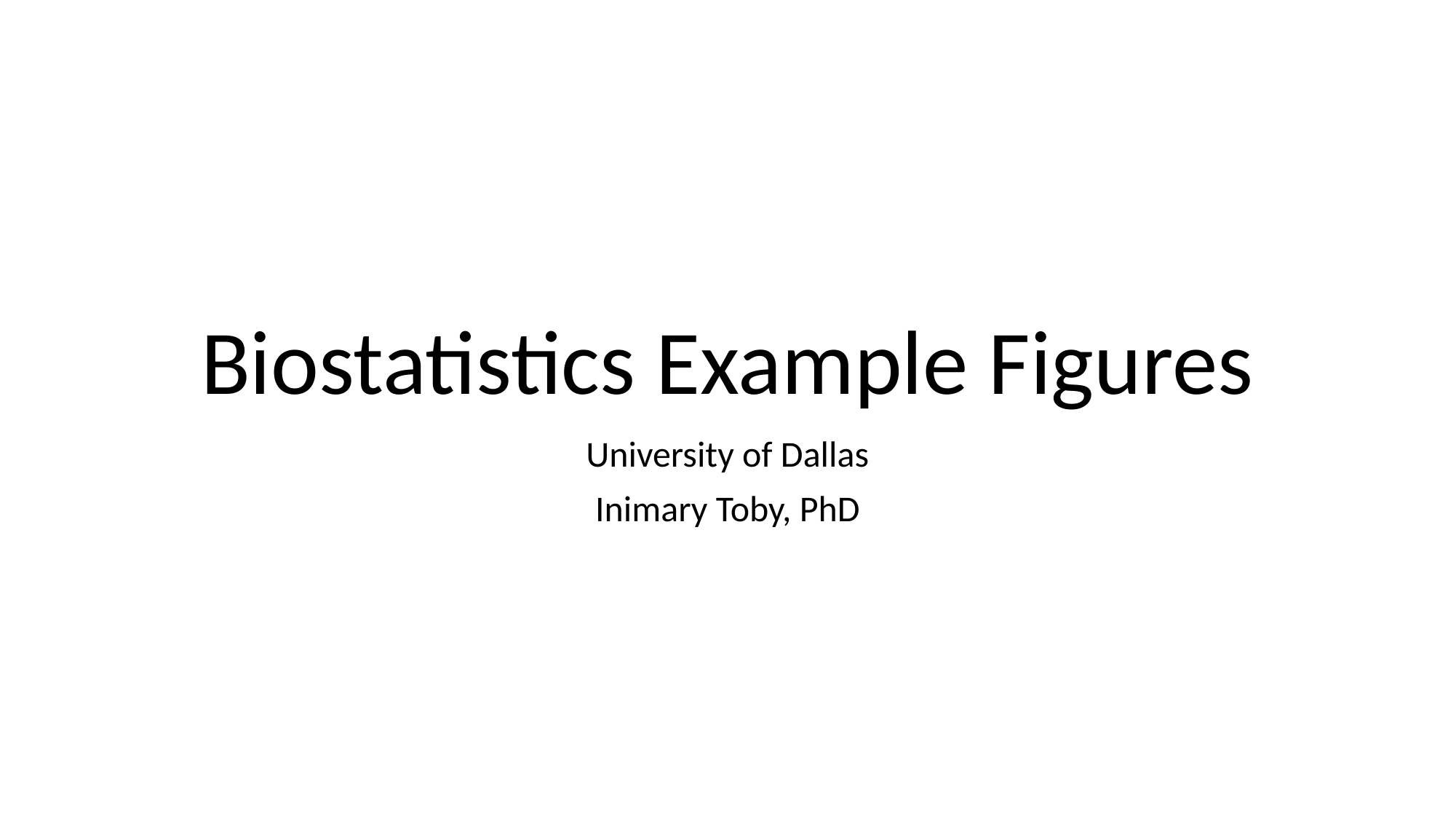

# Biostatistics Example Figures
University of Dallas
Inimary Toby, PhD